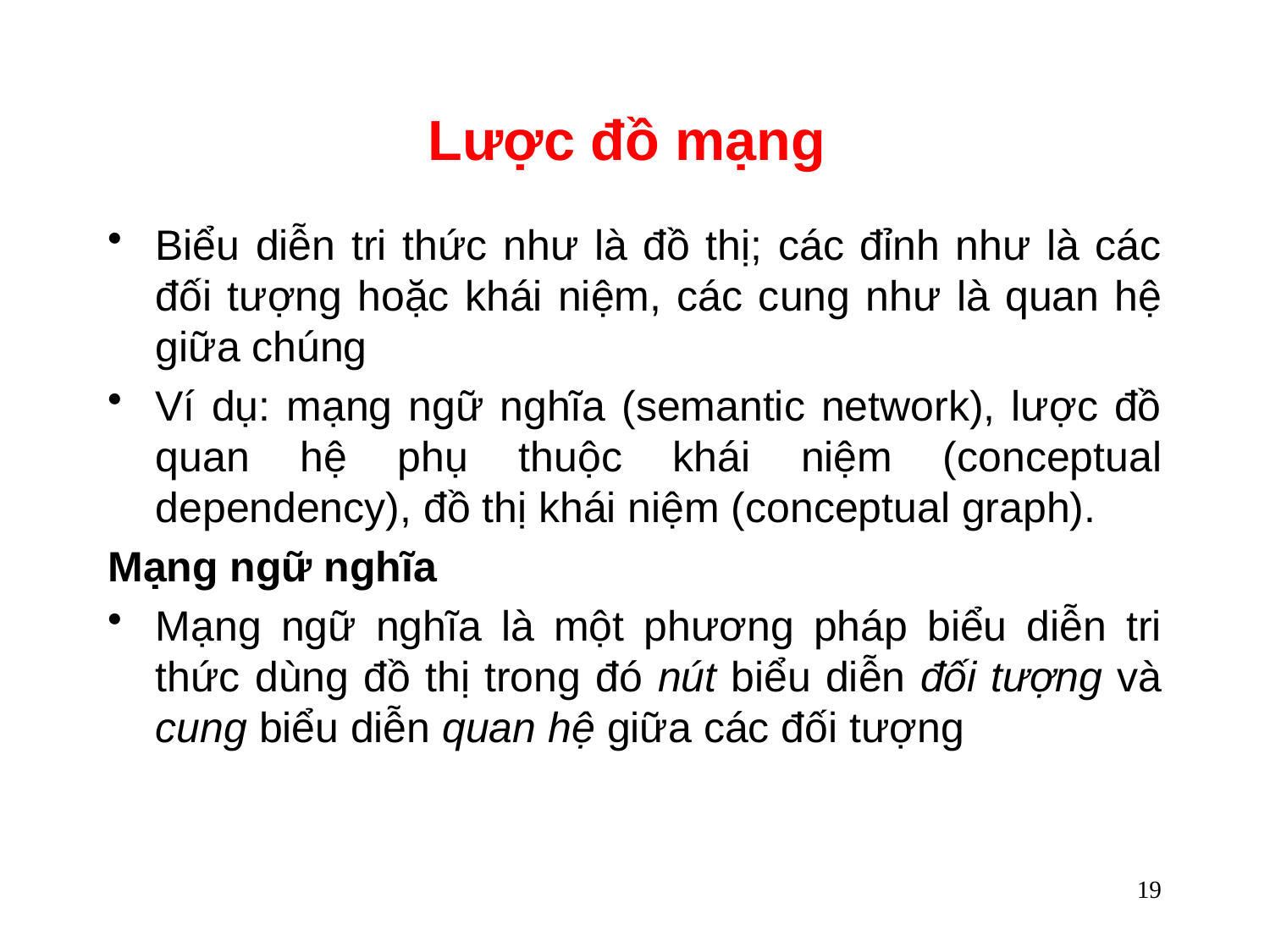

# Lược đồ mạng
Biểu diễn tri thức như là đồ thị; các đỉnh như là các đối tượng hoặc khái niệm, các cung như là quan hệ giữa chúng
Ví dụ: mạng ngữ nghĩa (semantic network), lược đồ quan hệ phụ thuộc khái niệm (conceptual dependency), đồ thị khái niệm (conceptual graph).
Mạng ngữ nghĩa
Mạng ngữ nghĩa là một phương pháp biểu diễn tri thức dùng đồ thị trong đó nút biểu diễn đối tượng và cung biểu diễn quan hệ giữa các đối tượng

19